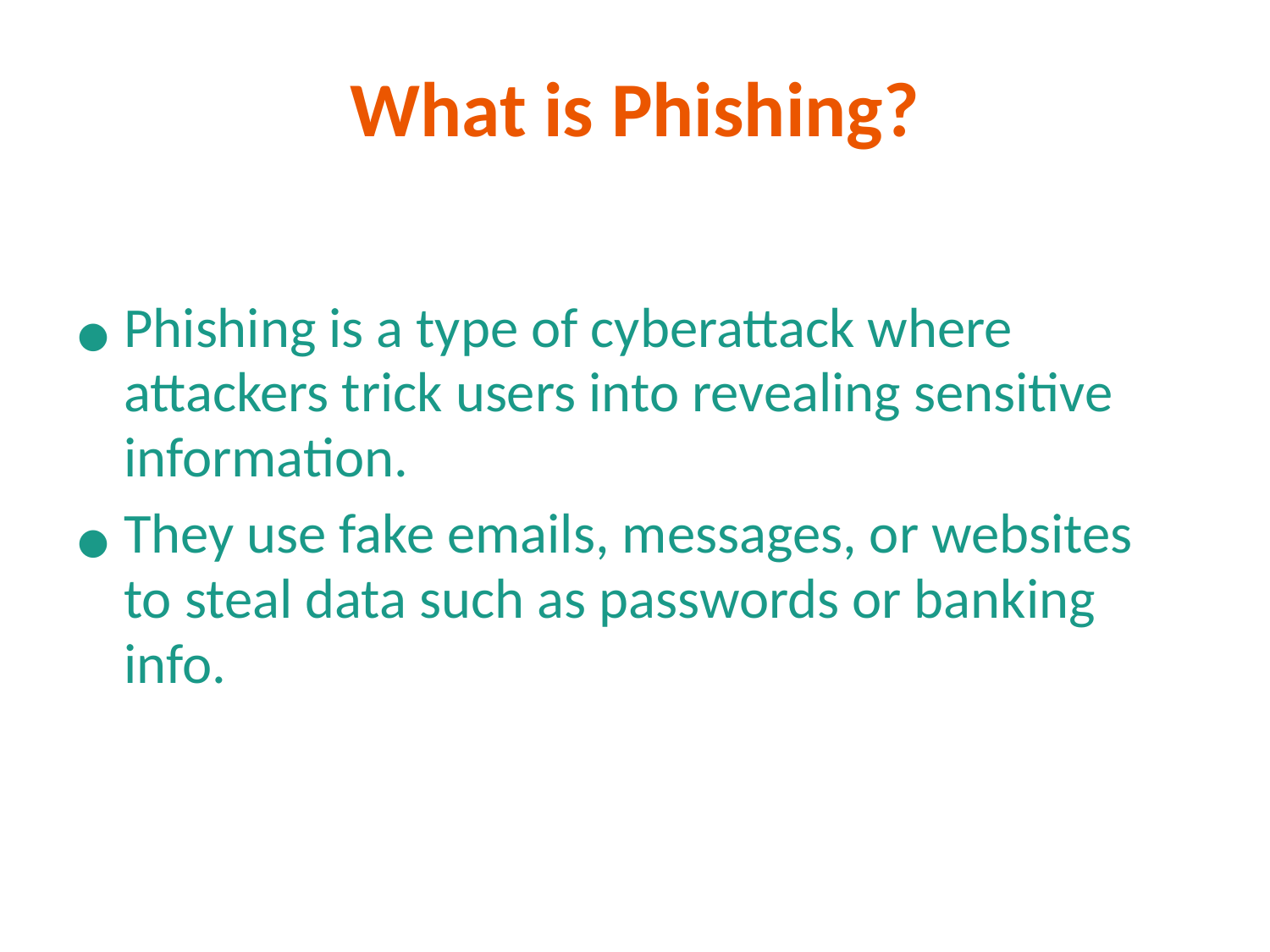

# What is Phishing?

Phishing is a type of cyberattack where attackers trick users into revealing sensitive information.
They use fake emails, messages, or websites to steal data such as passwords or banking info.